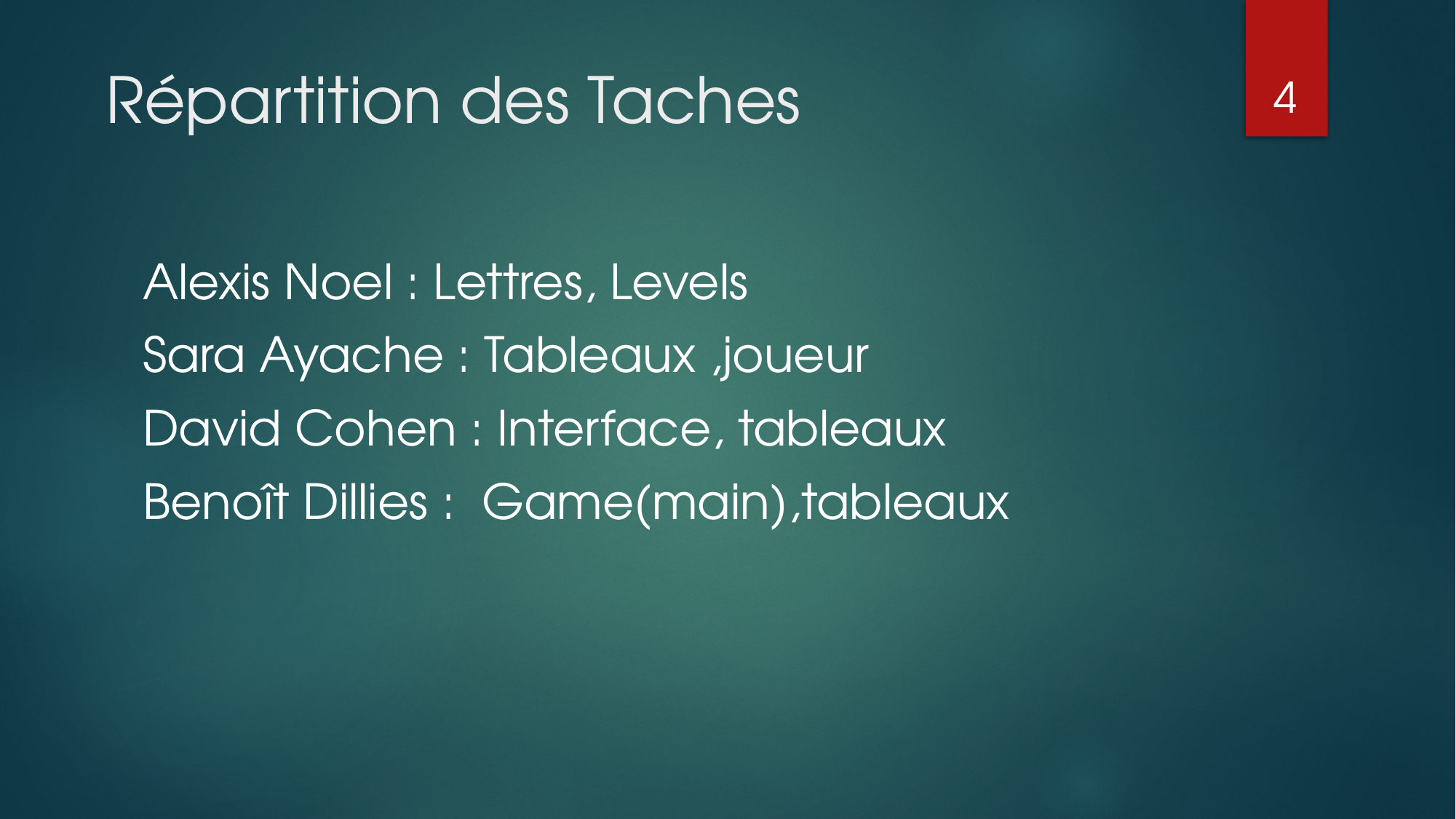

4
# Répartition des Taches
Alexis Noel : Lettres, Levels
Sara Ayache : Tableaux ,joueur
David Cohen : Interface, tableaux
Benoît Dillies :  Game(main),tableaux